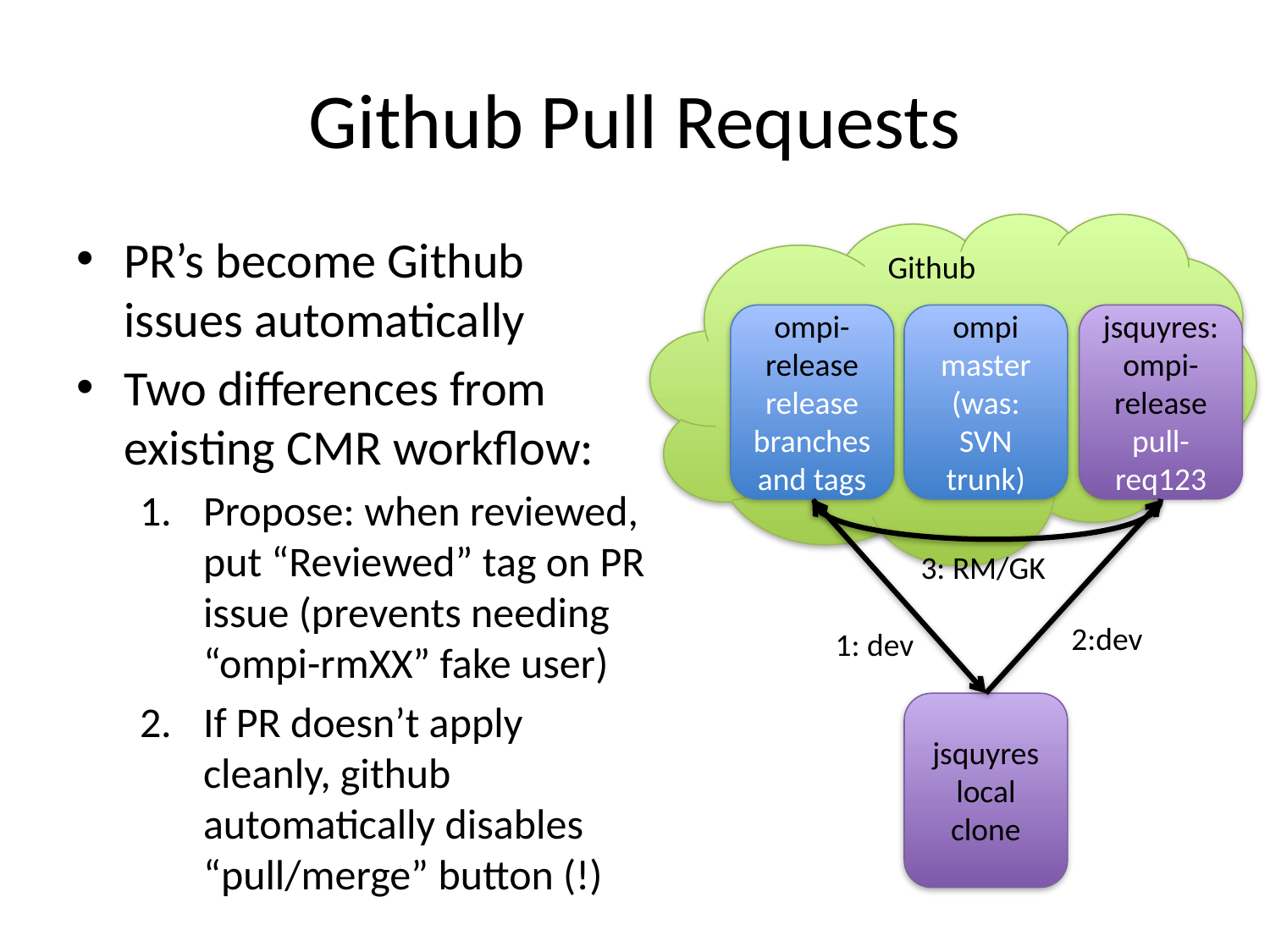

# Github Pull Requests
Github

PR’s become Github issues automatically
Two differences from existing CMR workflow:
Propose: when reviewed, put “Reviewed” tag on PR issue (prevents needing “ompi-rmXX” fake user)
If PR doesn’t apply cleanly, github automatically disables “pull/merge” button (!)
ompi-release
release branches and tags
ompi
master
(was: SVN trunk)
jsquyres:ompi-release
pull-req123
3: RM/GK
2:dev
1: dev
jsquyres local clone